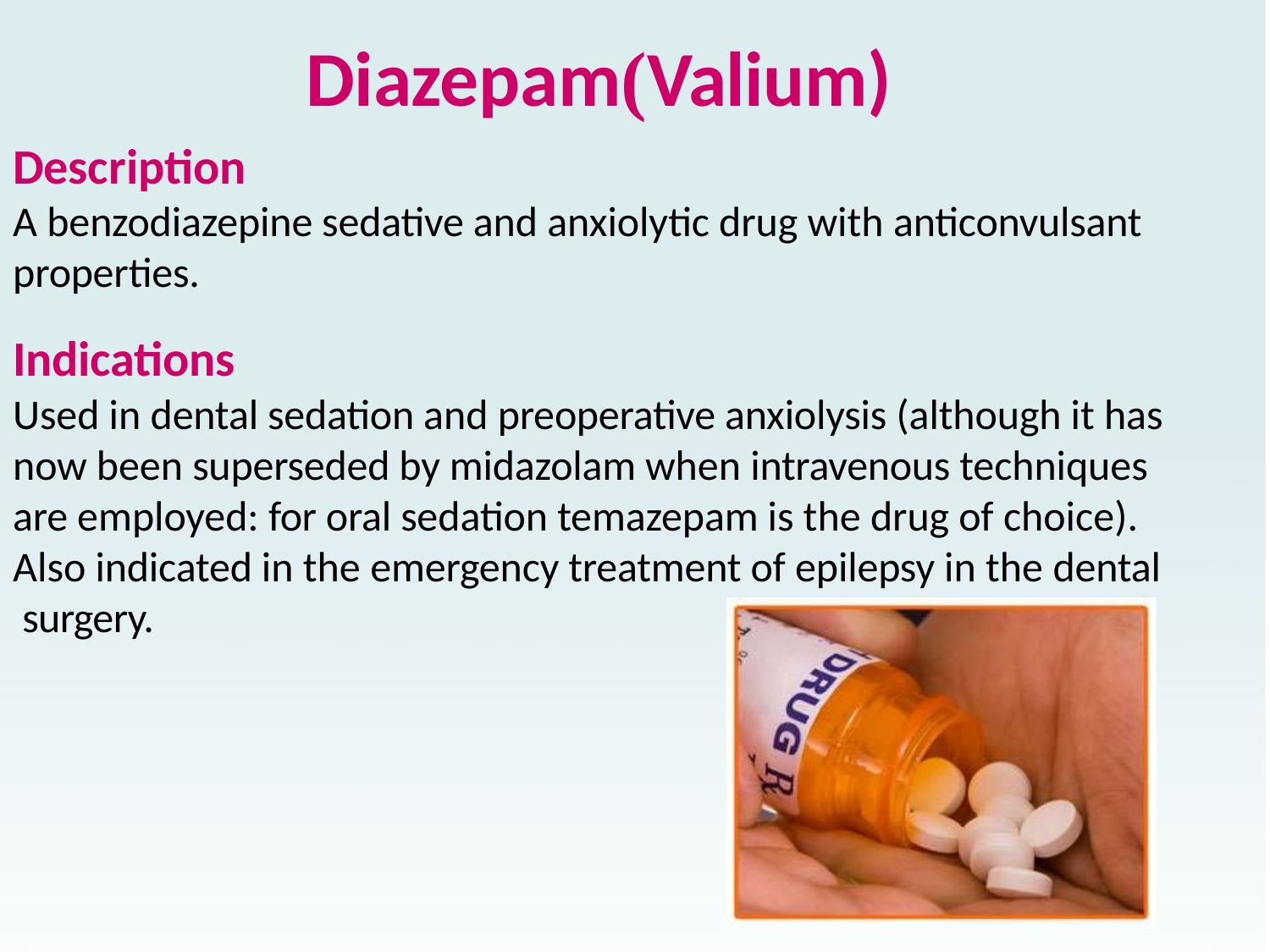

# Diazepam(Valium)
Description
A benzodiazepine sedative and anxiolytic drug with anticonvulsant
properties.
Indications
Used in dental sedation and preoperative anxiolysis (although it has  now been superseded by midazolam when intravenous techniques  are employed: for oral sedation temazepam is the drug of choice).
Also indicated in the emergency treatment of epilepsy in the dental  surgery.